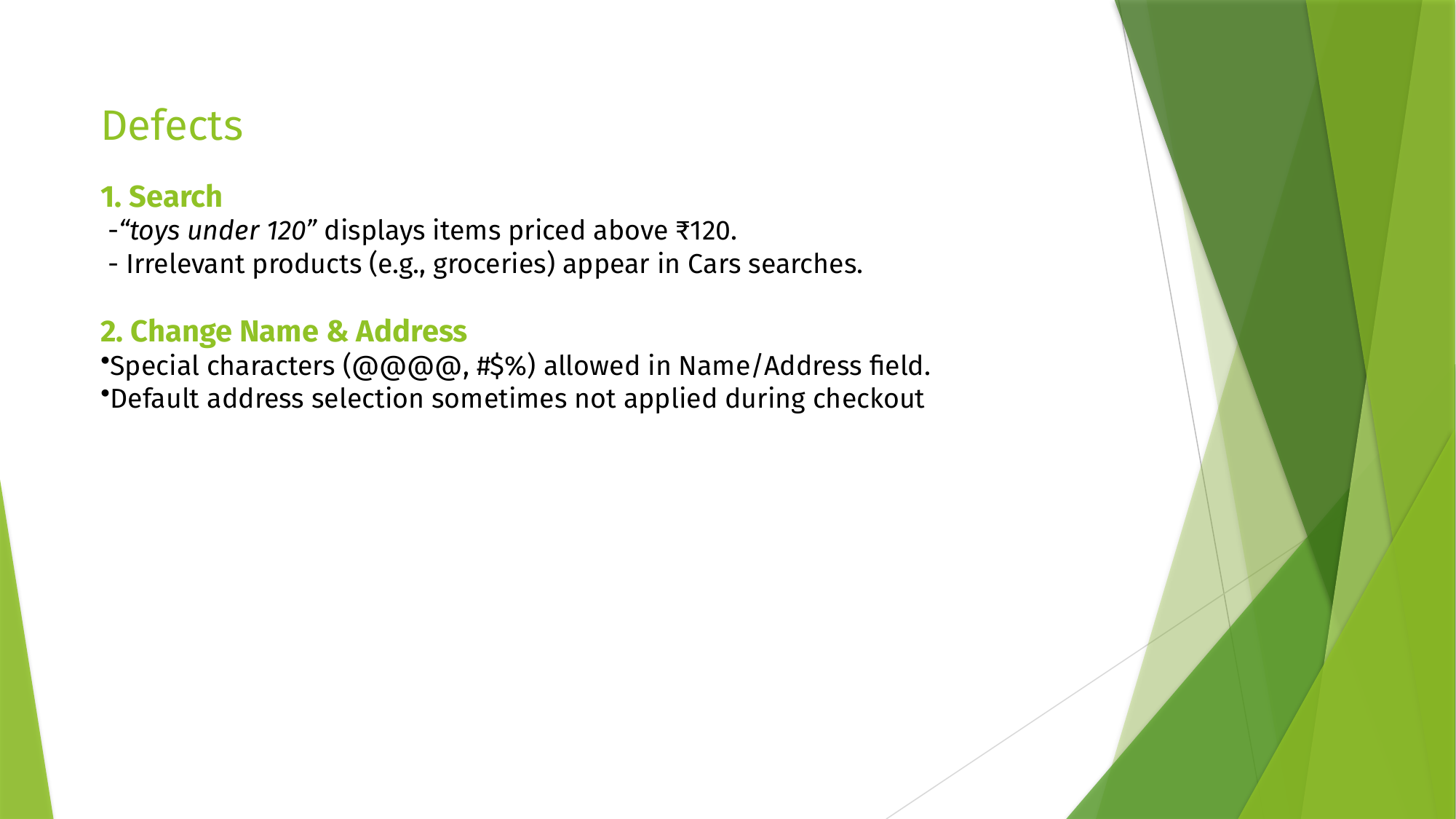

# Defects
1. Search
 -“toys under 120” displays items priced above ₹120.
 - Irrelevant products (e.g., groceries) appear in Cars searches.

2. Change Name & Address
Special characters (@@@@, #$%) allowed in Name/Address field.
Default address selection sometimes not applied during checkout